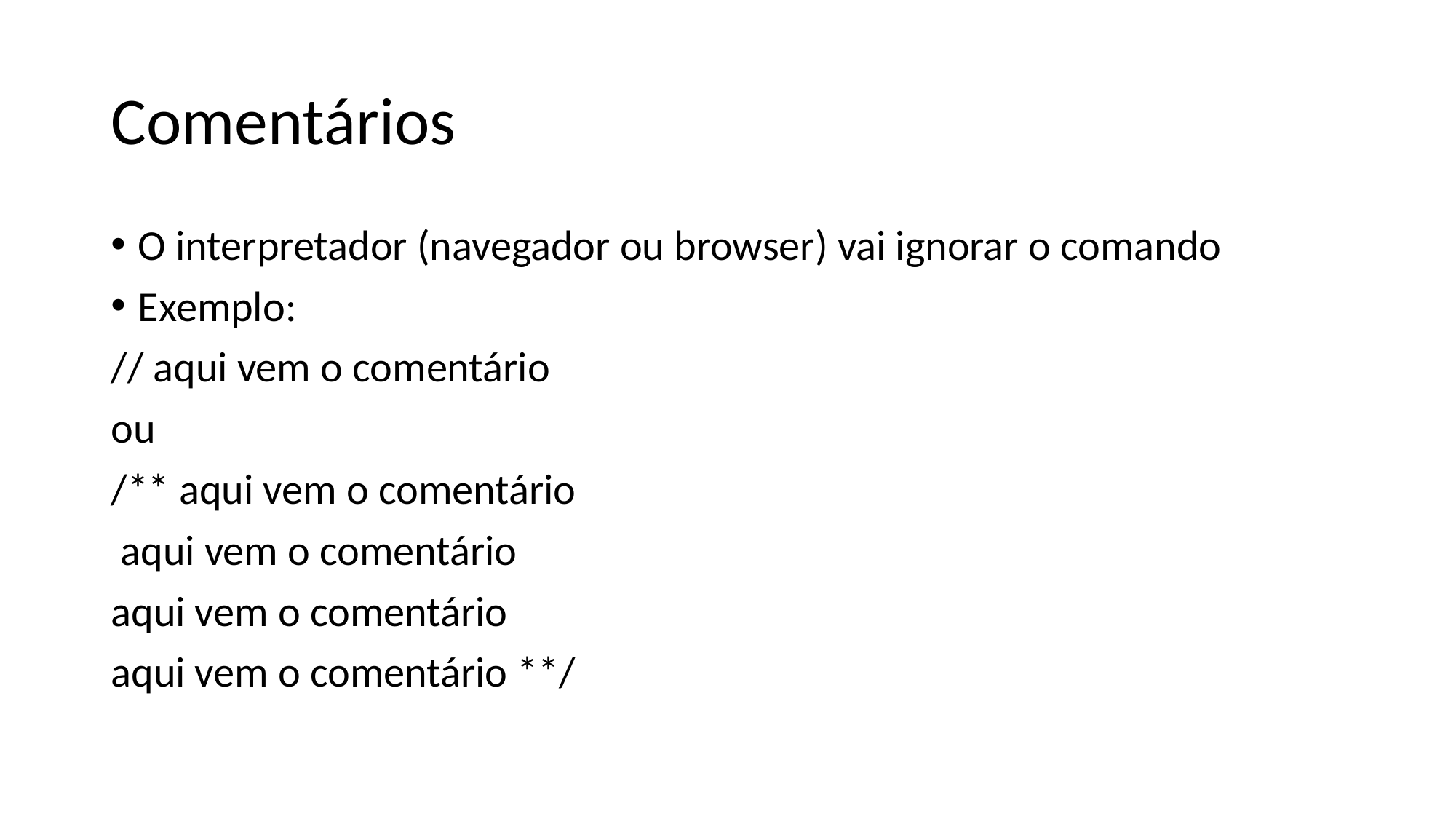

# Comentários
O interpretador (navegador ou browser) vai ignorar o comando
Exemplo:
// aqui vem o comentário
ou
/** aqui vem o comentário
 aqui vem o comentário
aqui vem o comentário
aqui vem o comentário **/